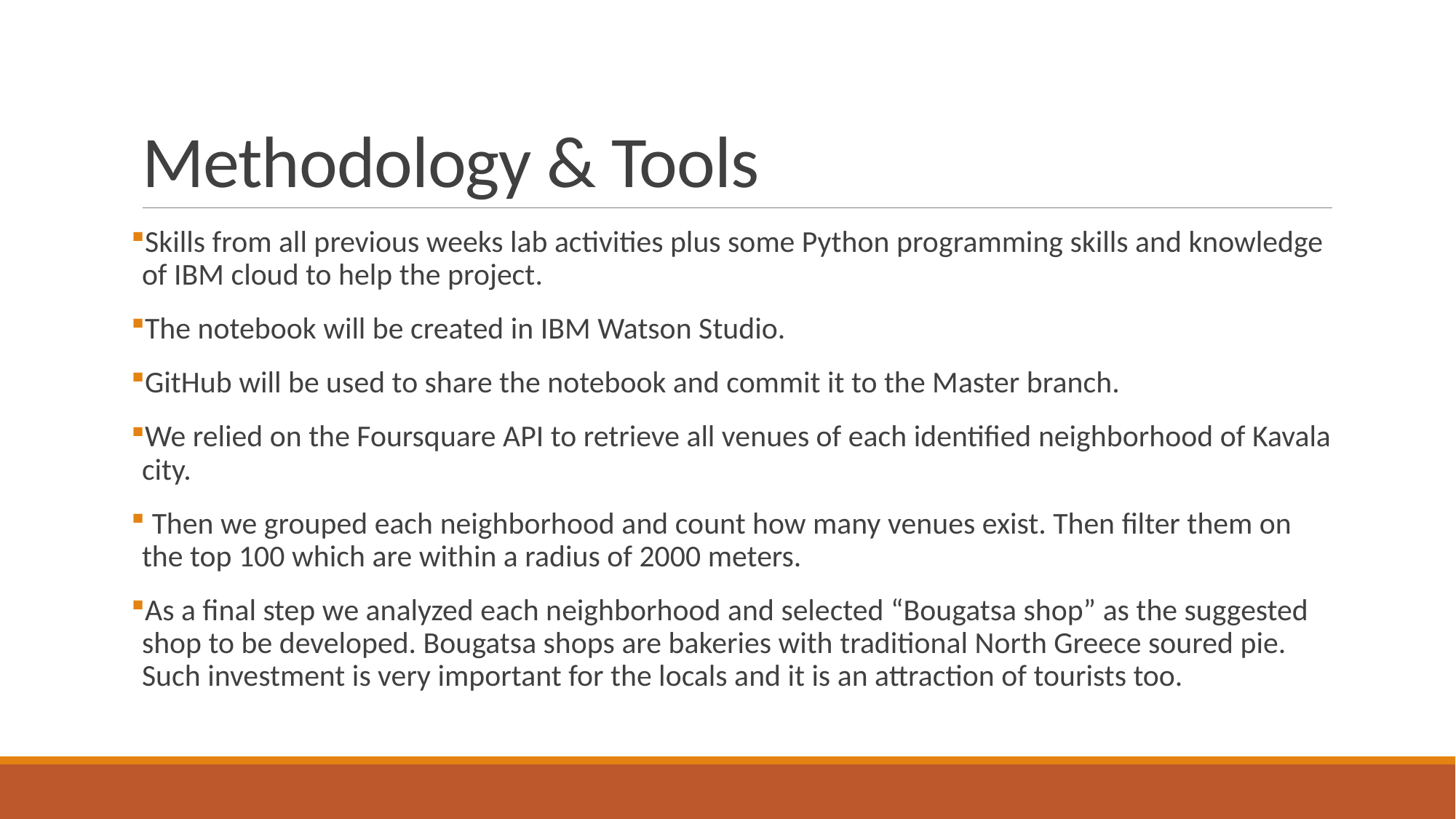

# Methodology & Tools
Skills from all previous weeks lab activities plus some Python programming skills and knowledge of IBM cloud to help the project.
The notebook will be created in IBM Watson Studio.
GitHub will be used to share the notebook and commit it to the Master branch.
We relied on the Foursquare API to retrieve all venues of each identified neighborhood of Kavala city.
 Then we grouped each neighborhood and count how many venues exist. Then filter them on the top 100 which are within a radius of 2000 meters.
As a final step we analyzed each neighborhood and selected “Bougatsa shop” as the suggested shop to be developed. Bougatsa shops are bakeries with traditional North Greece soured pie. Such investment is very important for the locals and it is an attraction of tourists too.